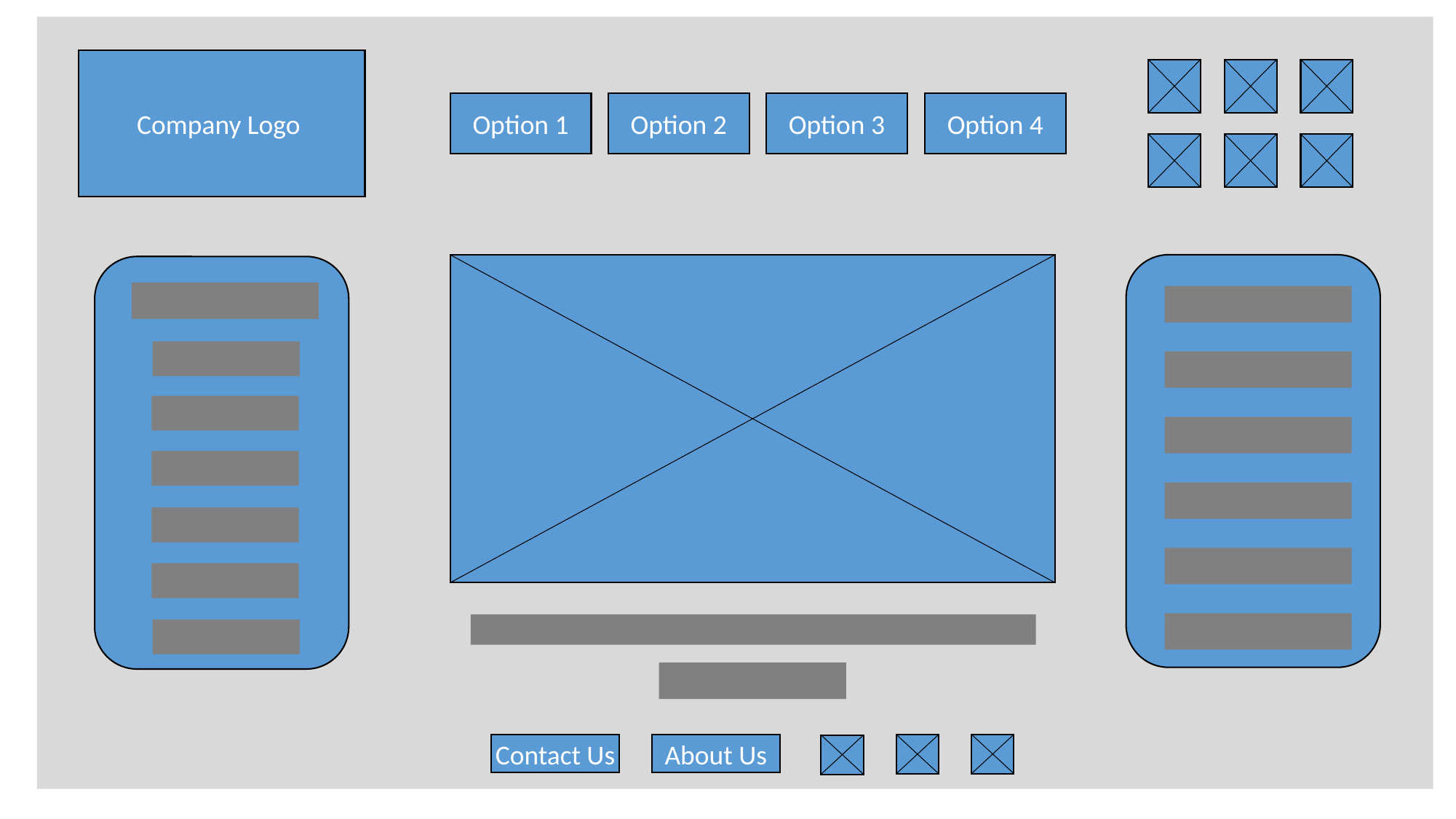

Company Logo

Option 1
Option 2
Option 3
Option 4

Contact Us
About Us